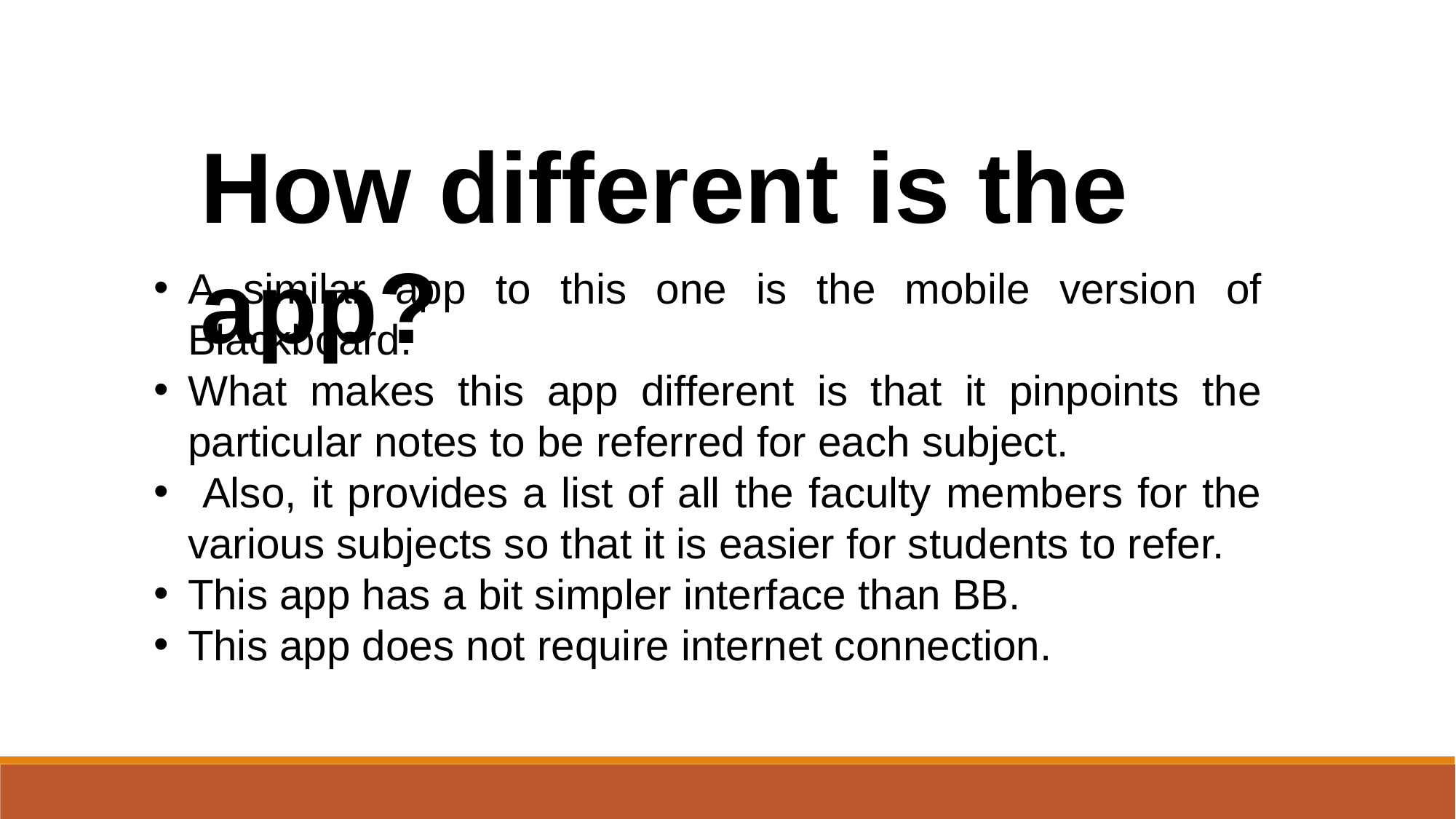

How different is the app?
A similar app to this one is the mobile version of Blackboard.
What makes this app different is that it pinpoints the particular notes to be referred for each subject.
 Also, it provides a list of all the faculty members for the various subjects so that it is easier for students to refer.
This app has a bit simpler interface than BB.
This app does not require internet connection.